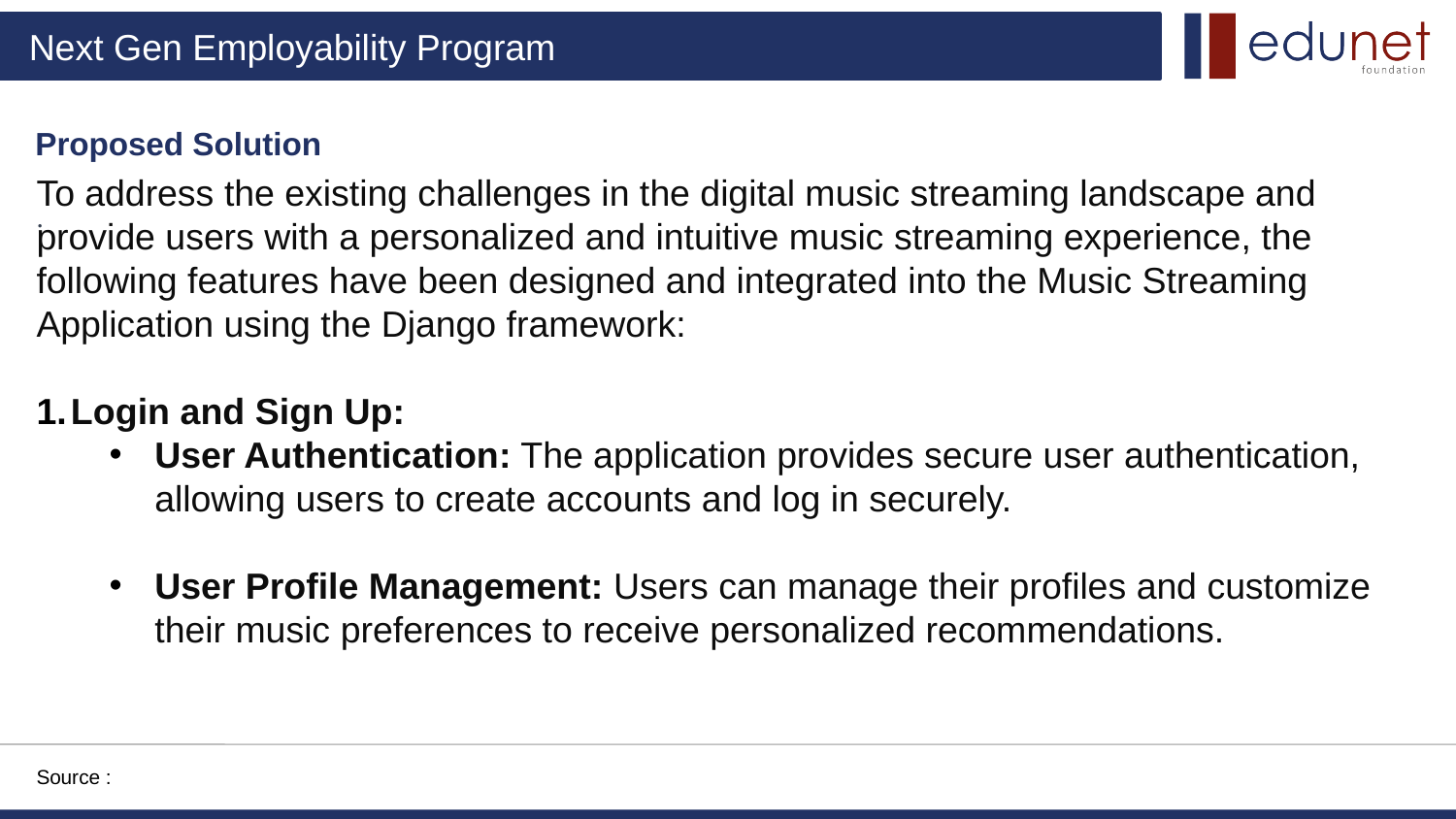

Proposed Solution
To address the existing challenges in the digital music streaming landscape and provide users with a personalized and intuitive music streaming experience, the following features have been designed and integrated into the Music Streaming Application using the Django framework:

Login and Sign Up:
User Authentication: The application provides secure user authentication, allowing users to create accounts and log in securely.

User Profile Management: Users can manage their profiles and customize their music preferences to receive personalized recommendations.

.

Source :